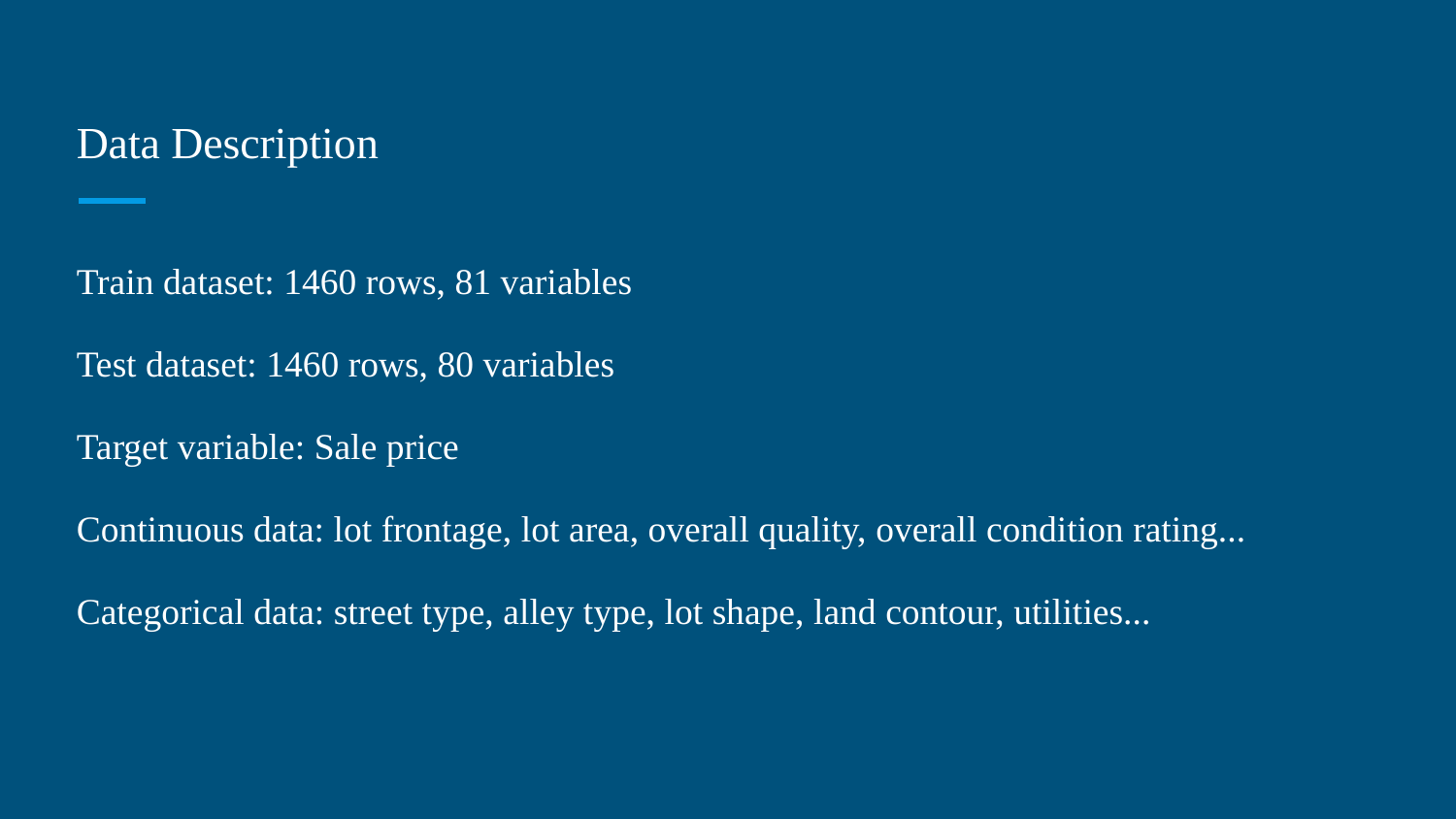

# Data Description
Train dataset: 1460 rows, 81 variables
Test dataset: 1460 rows, 80 variables
Target variable: Sale price
Continuous data: lot frontage, lot area, overall quality, overall condition rating...
Categorical data: street type, alley type, lot shape, land contour, utilities...